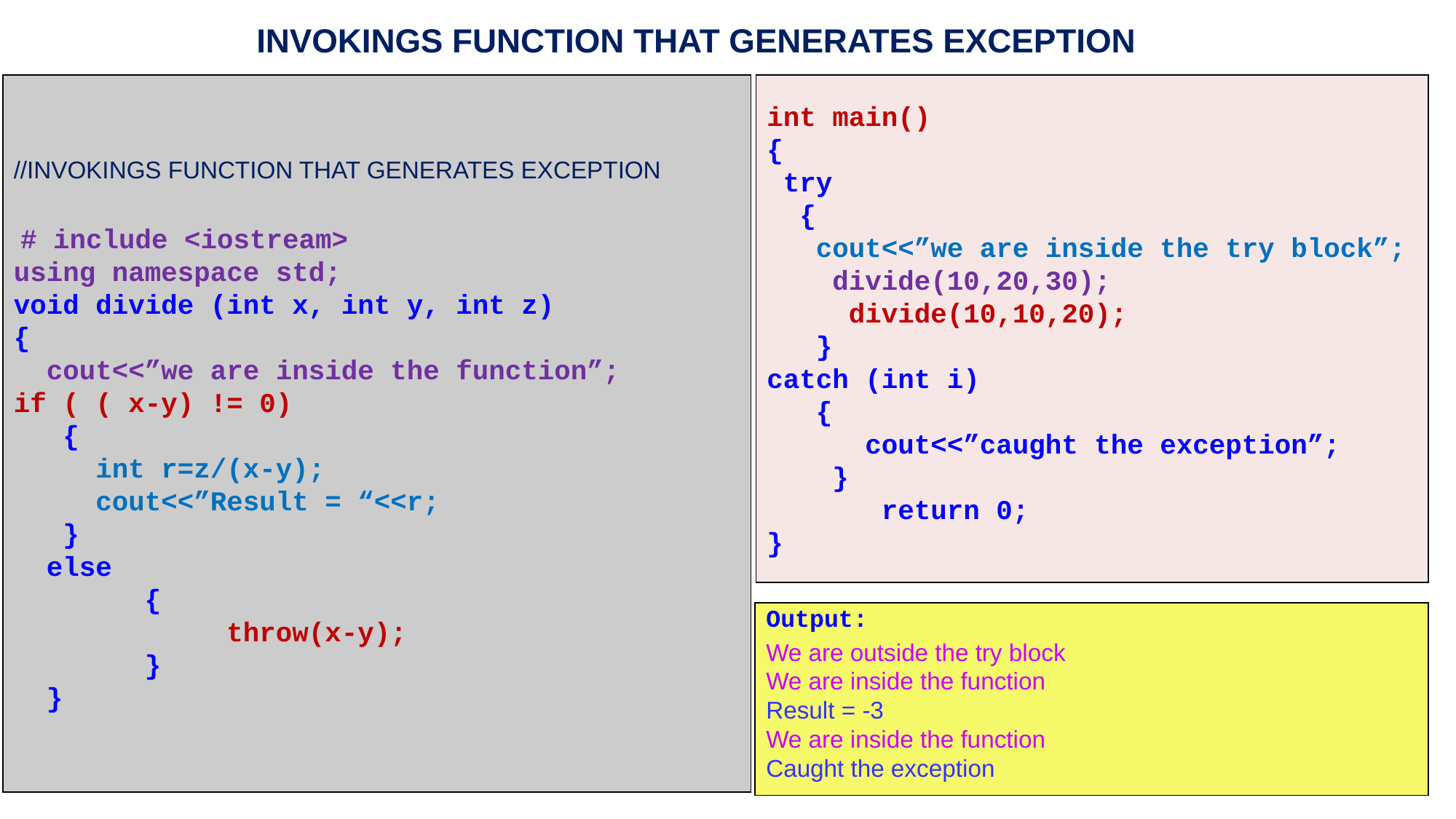

INVOKINGS FUNCTION THAT GENERATES EXCEPTION
//INVOKINGS FUNCTION THAT GENERATES EXCEPTION

 # include <iostream>
using namespace std;
void divide (int x, int y, int z)
{
  cout<<”we are inside the function”;
if ( ( x-y) != 0)
   {
     int r=z/(x-y);
     cout<<”Result = “<<r;
   }
  else
        {
             throw(x-y);
        }
  }
int main()
{
 try
  {
   cout<<”we are inside the try block”;
    divide(10,20,30);
     divide(10,10,20);
   }
catch (int i)
   {
      cout<<”caught the exception”;
    }
       return 0;
}
Output:
We are outside the try block
We are inside the function
Result = -3
We are inside the function
Caught the exception